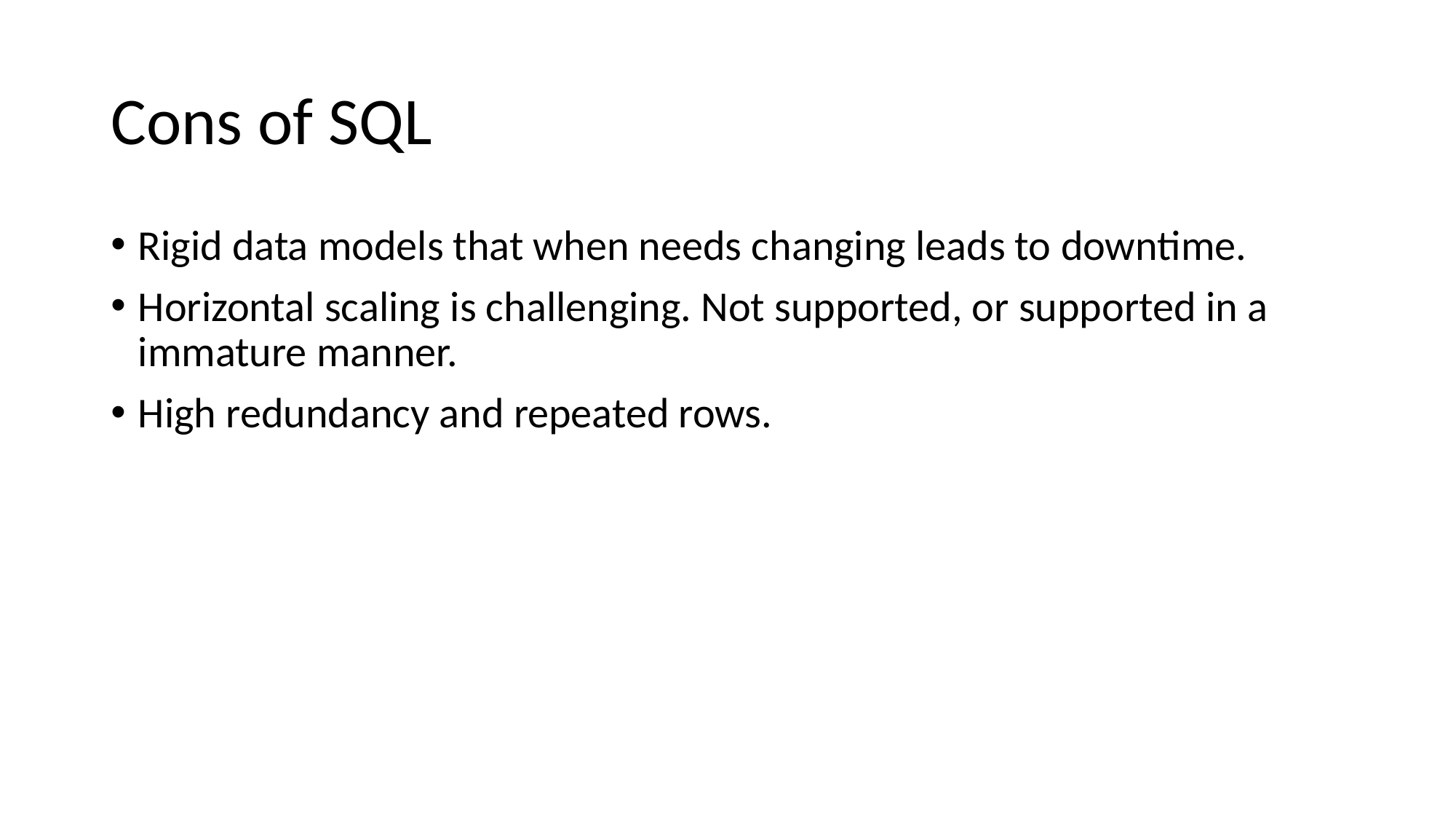

# Cons of SQL
Rigid data models that when needs changing leads to downtime.
Horizontal scaling is challenging. Not supported, or supported in a immature manner.
High redundancy and repeated rows.